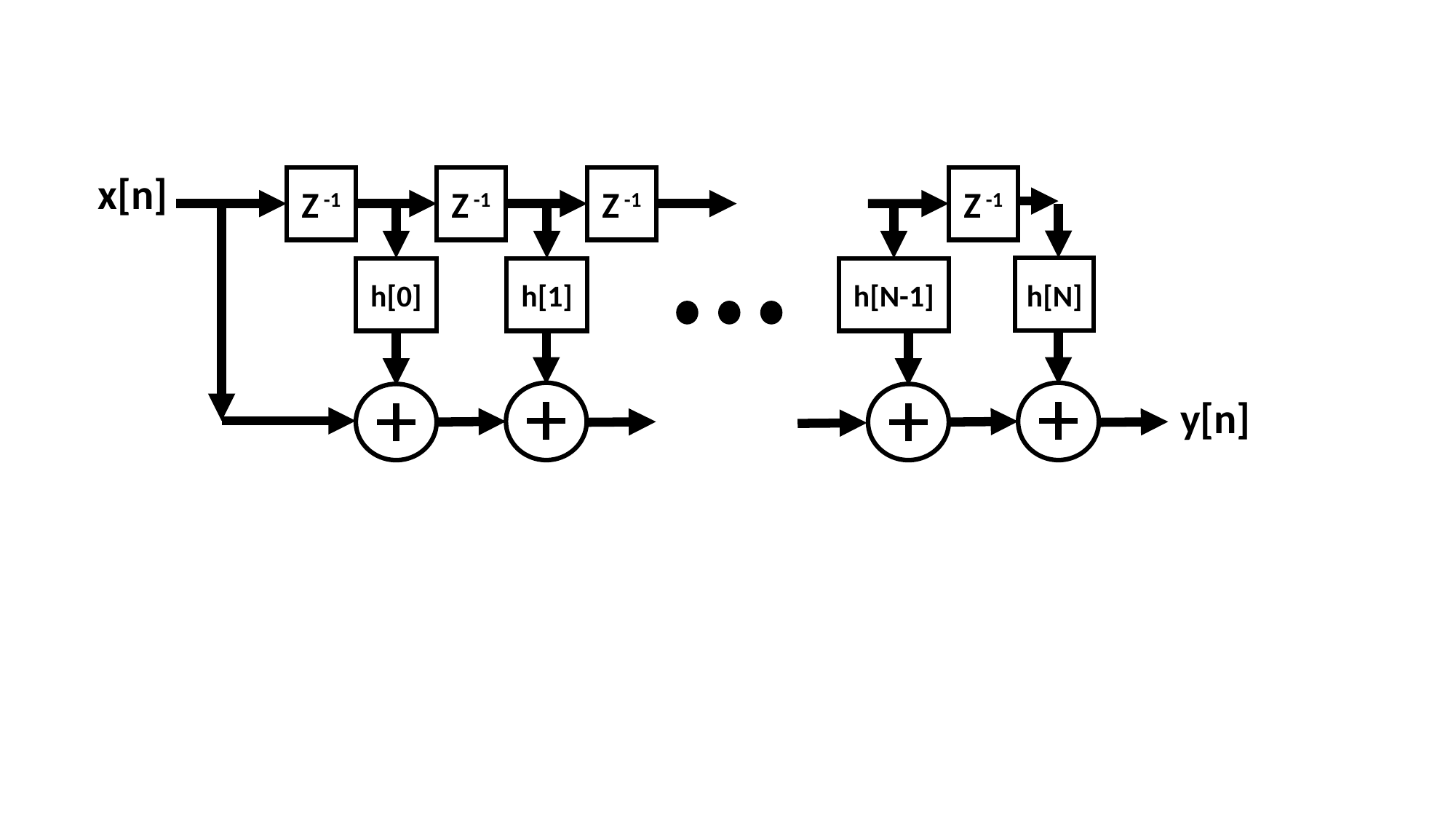

x[n]
Z -1
Z -1
Z -1
Z -1
h[N]
h[0]
h[1]
h[N-1]

y[n]